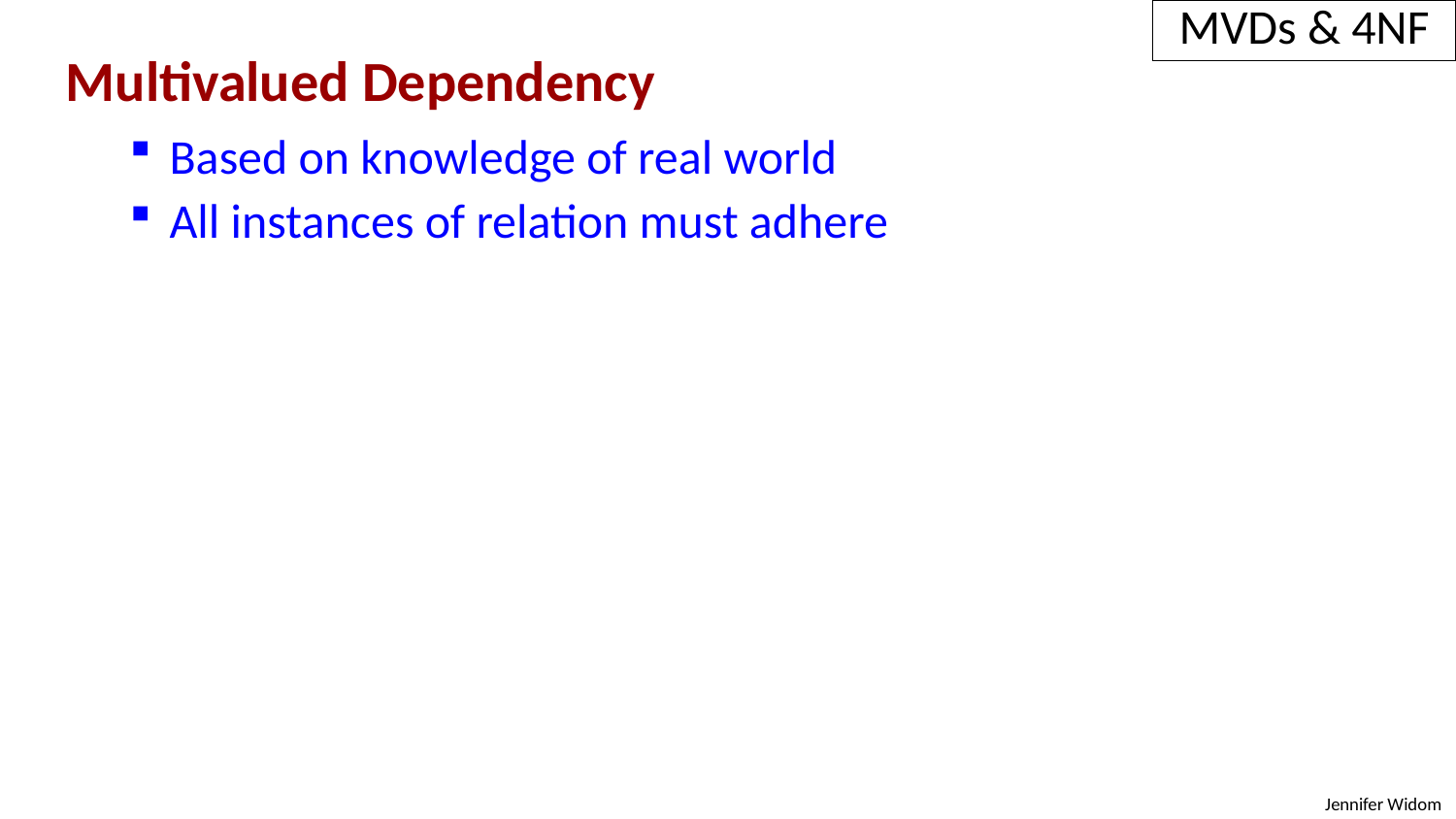

MVDs & 4NF
Multivalued Dependency
 Based on knowledge of real world
 All instances of relation must adhere